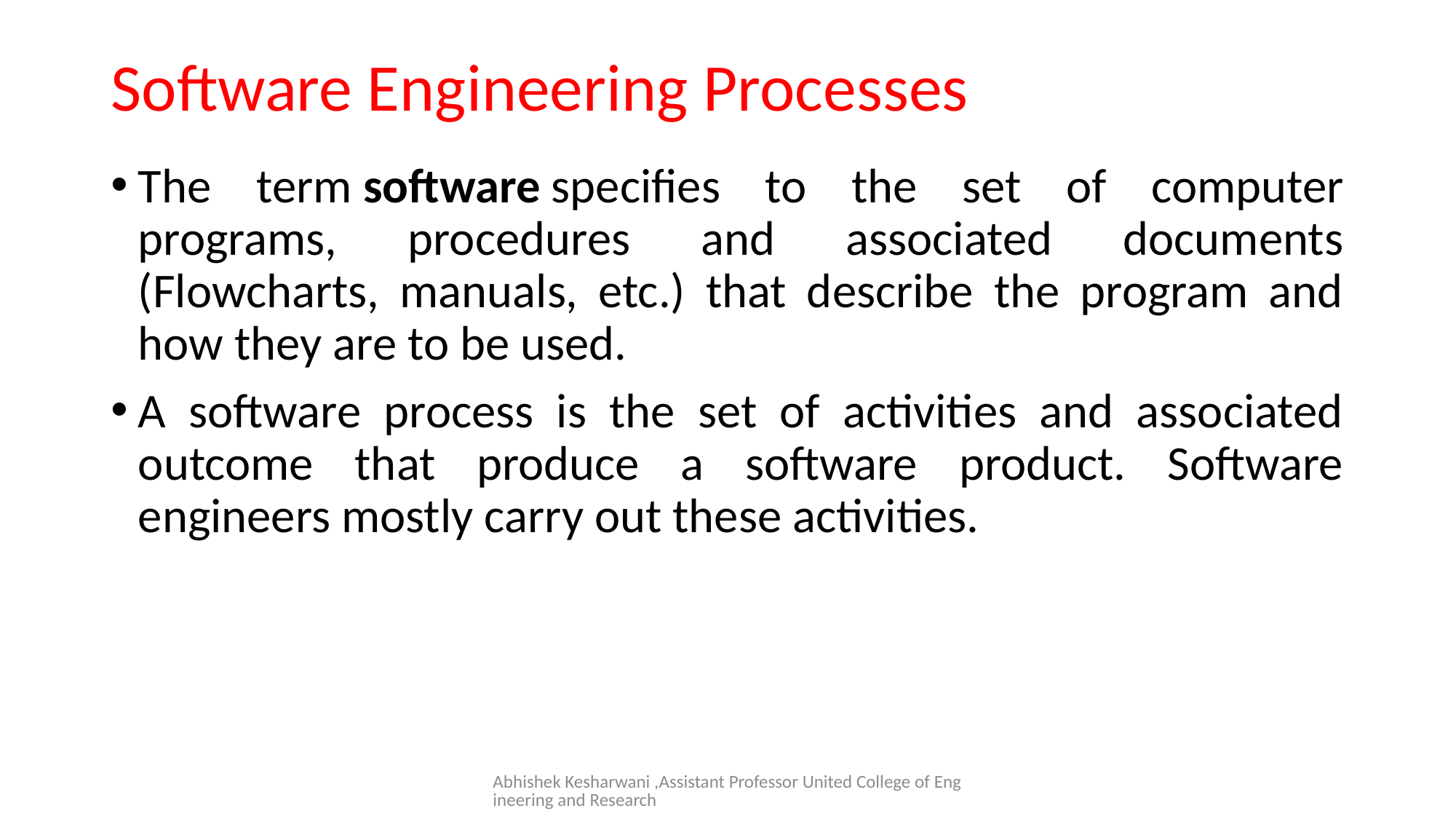

# Software Engineering Processes
The term software specifies to the set of computer programs, procedures and associated documents (Flowcharts, manuals, etc.) that describe the program and how they are to be used.
A software process is the set of activities and associated outcome that produce a software product. Software engineers mostly carry out these activities.
Abhishek Kesharwani ,Assistant Professor United College of Engineering and Research